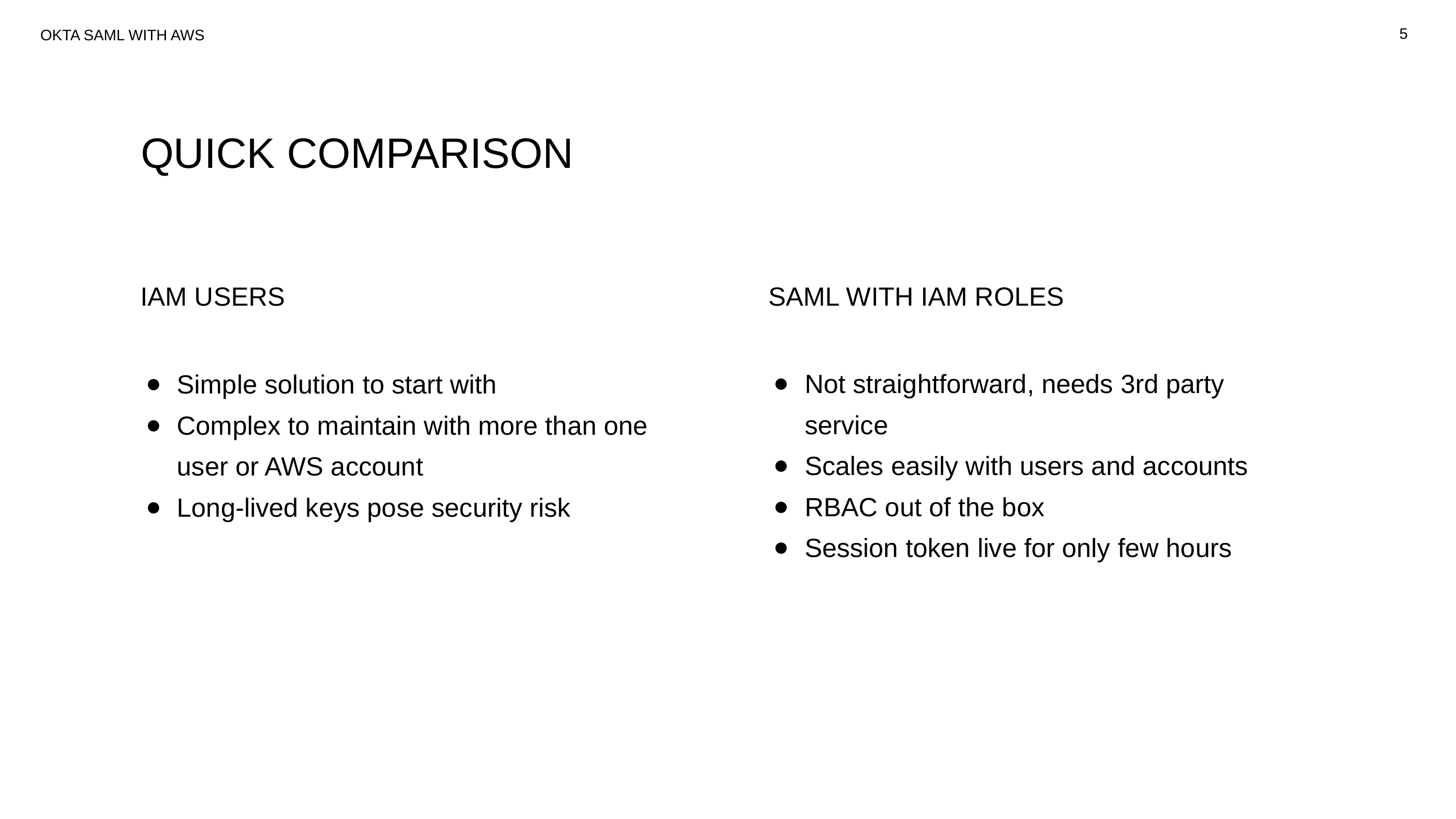

OKTA SAML WITH AWS
5
QUICK COMPARISON
IAM USERS
SAML WITH IAM ROLES
Not straightforward, needs 3rd party service
Scales easily with users and accounts
RBAC out of the box
Session token live for only few hours
Simple solution to start with
Complex to maintain with more than one user or AWS account
Long-lived keys pose security risk